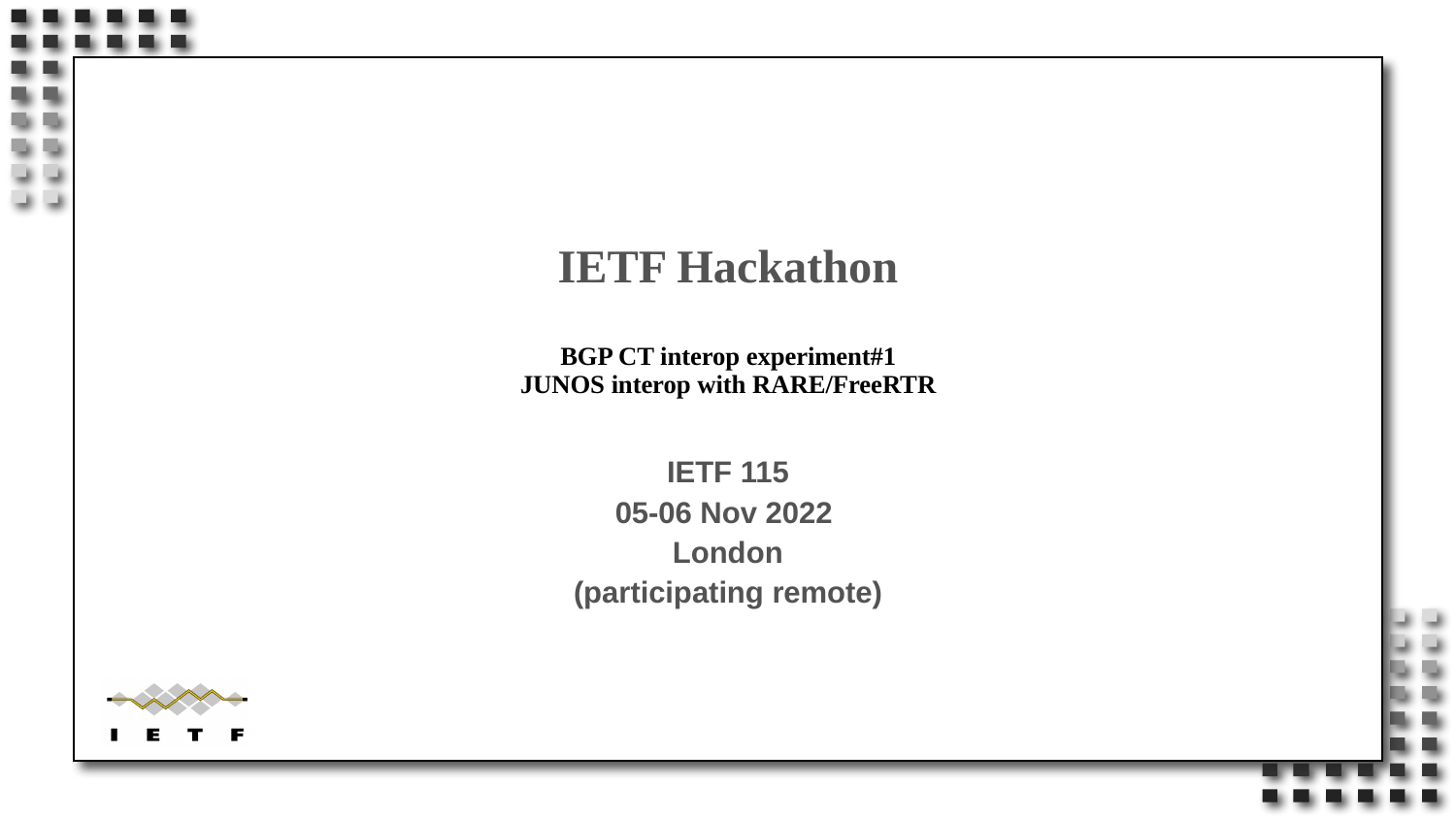

# IETF Hackathon BGP CT interop experiment#1 JUNOS interop with RARE/FreeRTR
IETF 115
05-06 Nov 2022
London
(participating remote)